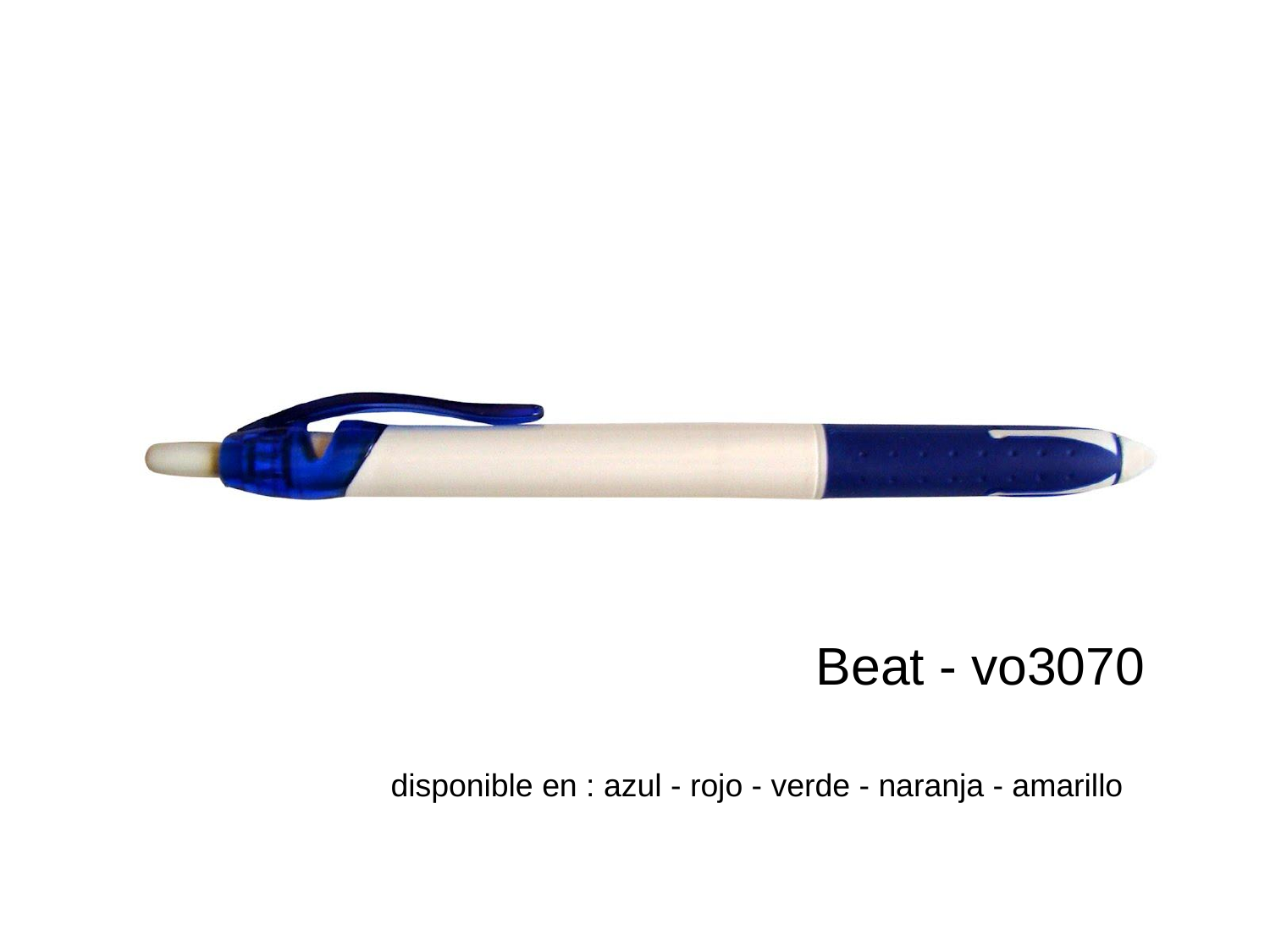

Beat - vo3070
disponible en : azul - rojo - verde - naranja - amarillo